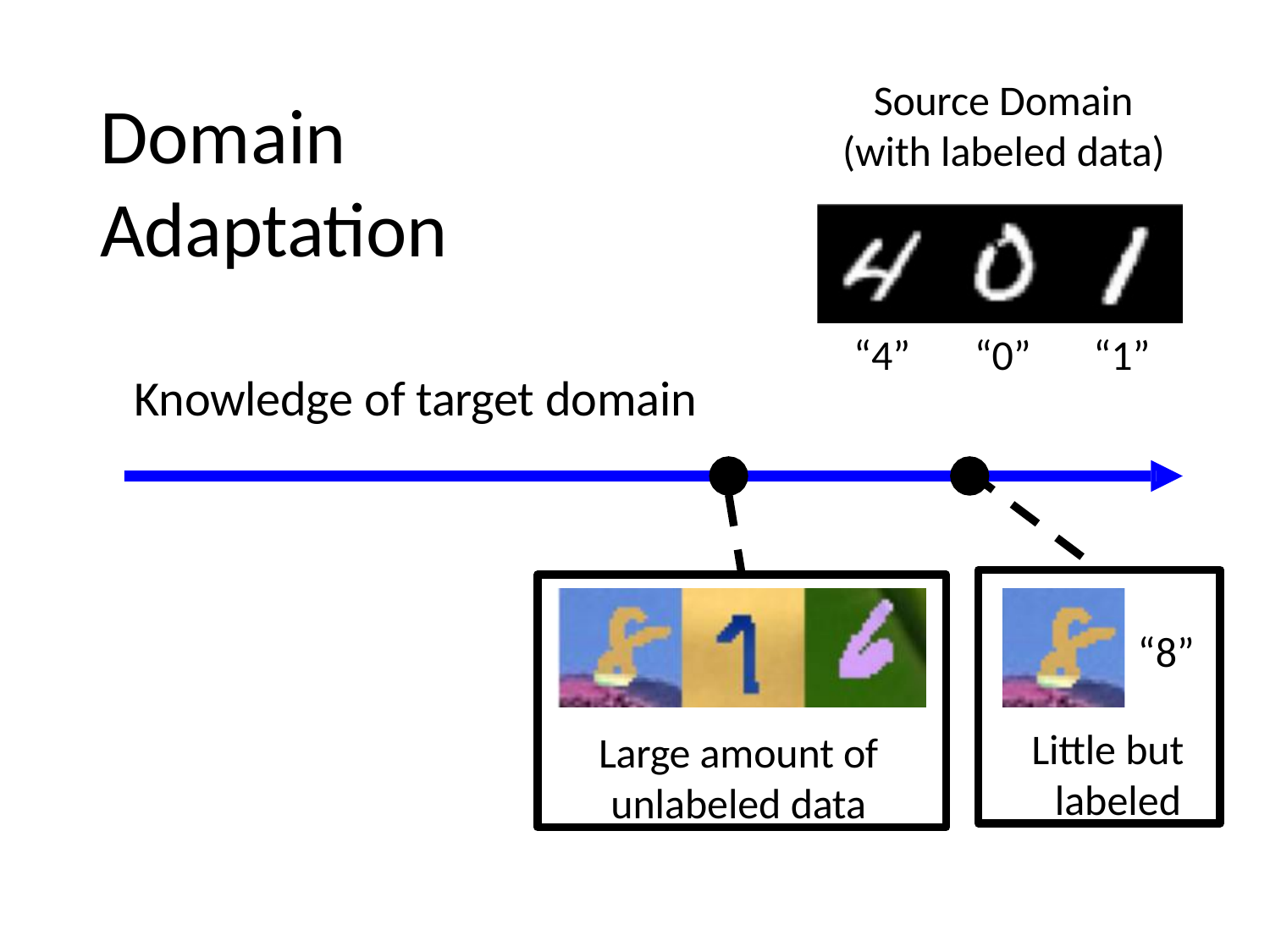

Source Domain  (with labeled data)
# Domain Adaptation

“4”	“0”	“1”
Knowledge of target domain

“8”

Little but  labeled

Large amount of
unlabeled data